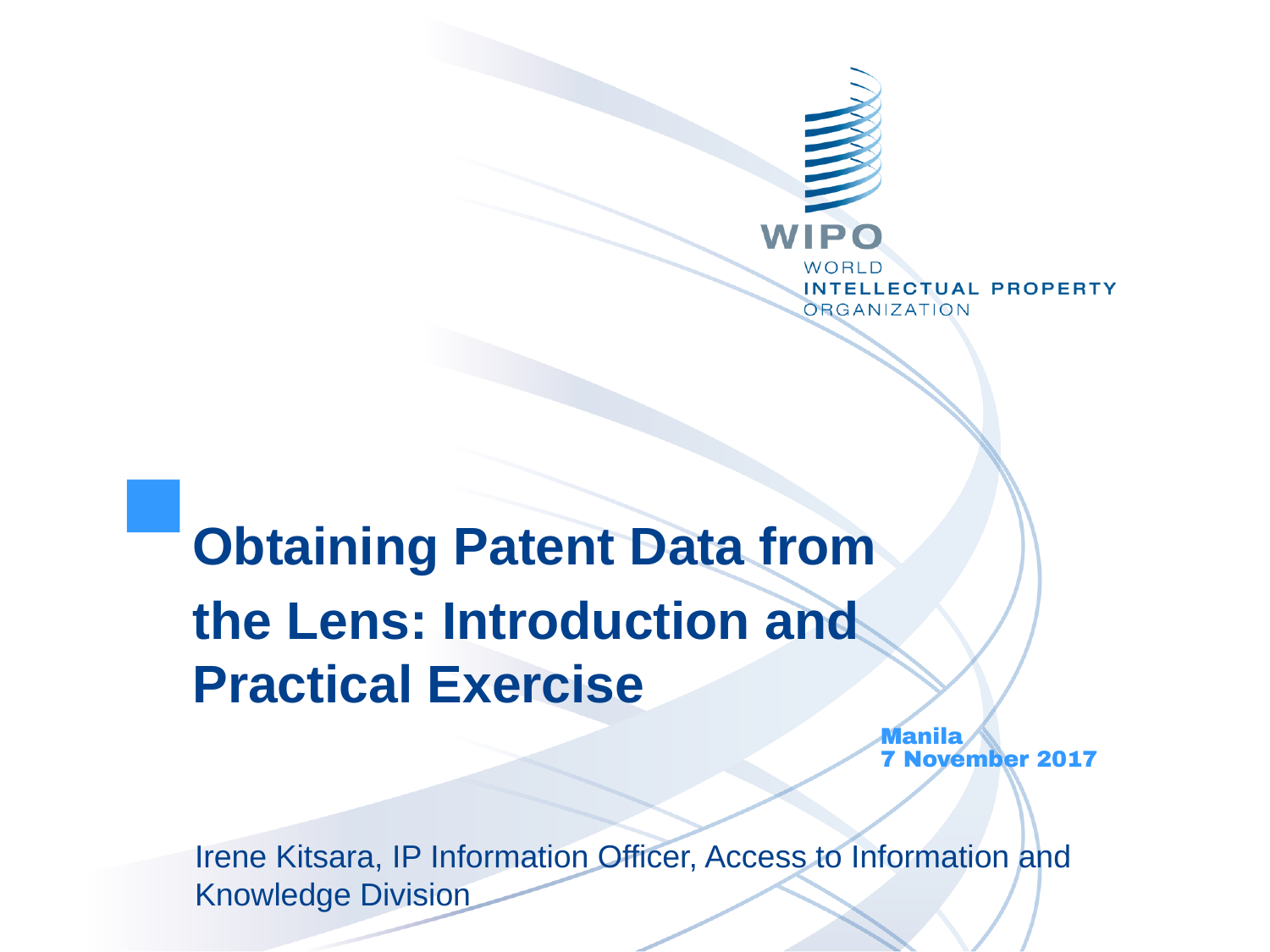

Obtaining Patent Data from
the Lens: Introduction and Practical Exercise
Manila
7 November 2017
Irene Kitsara, IP Information Officer, Access to Information and Knowledge Division